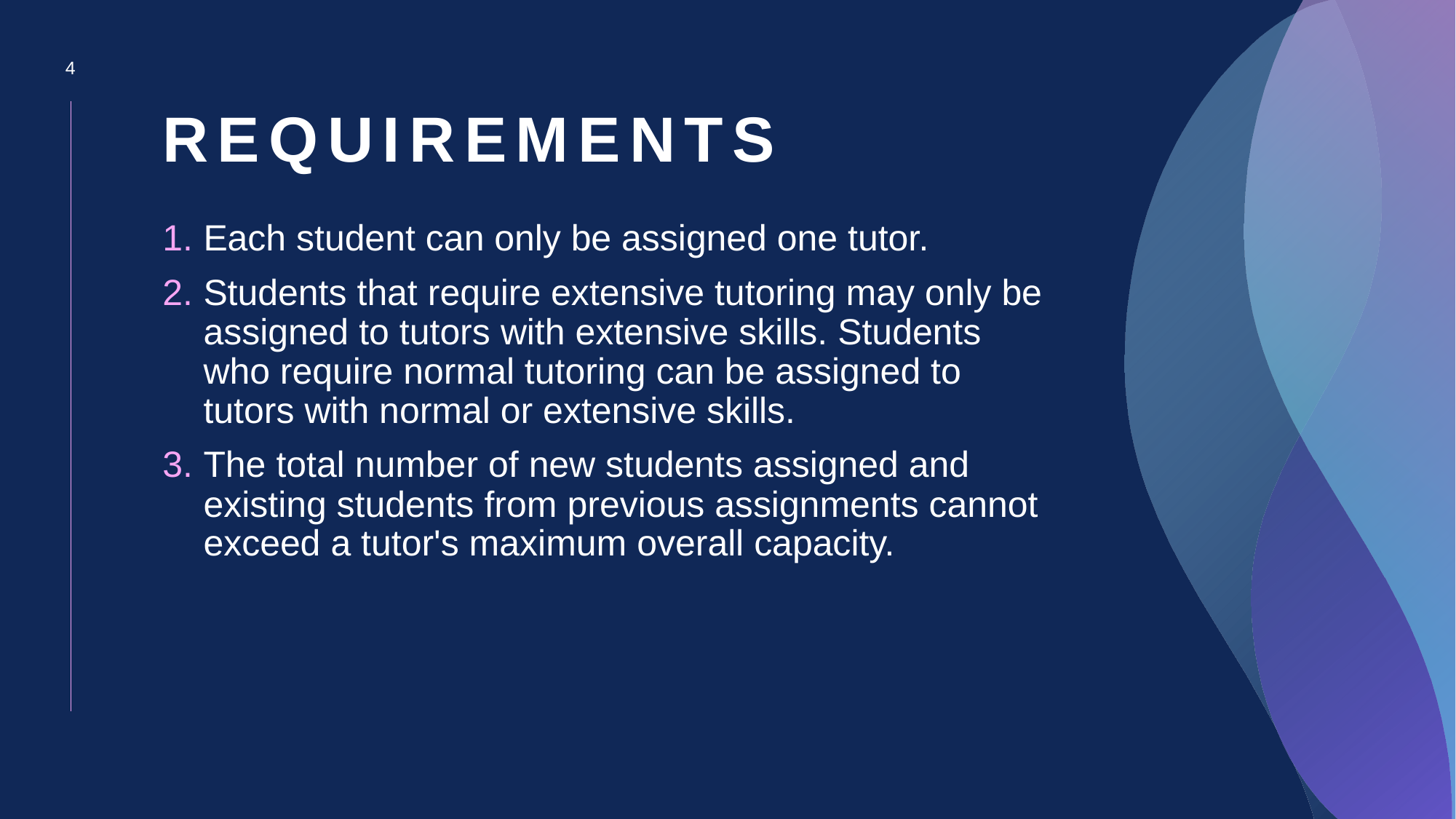

4
# Requirements
Each student can only be assigned one tutor.
Students that require extensive tutoring may only be assigned to tutors with extensive skills. Students who require normal tutoring can be assigned to tutors with normal or extensive skills.
The total number of new students assigned and existing students from previous assignments cannot exceed a tutor's maximum overall capacity.